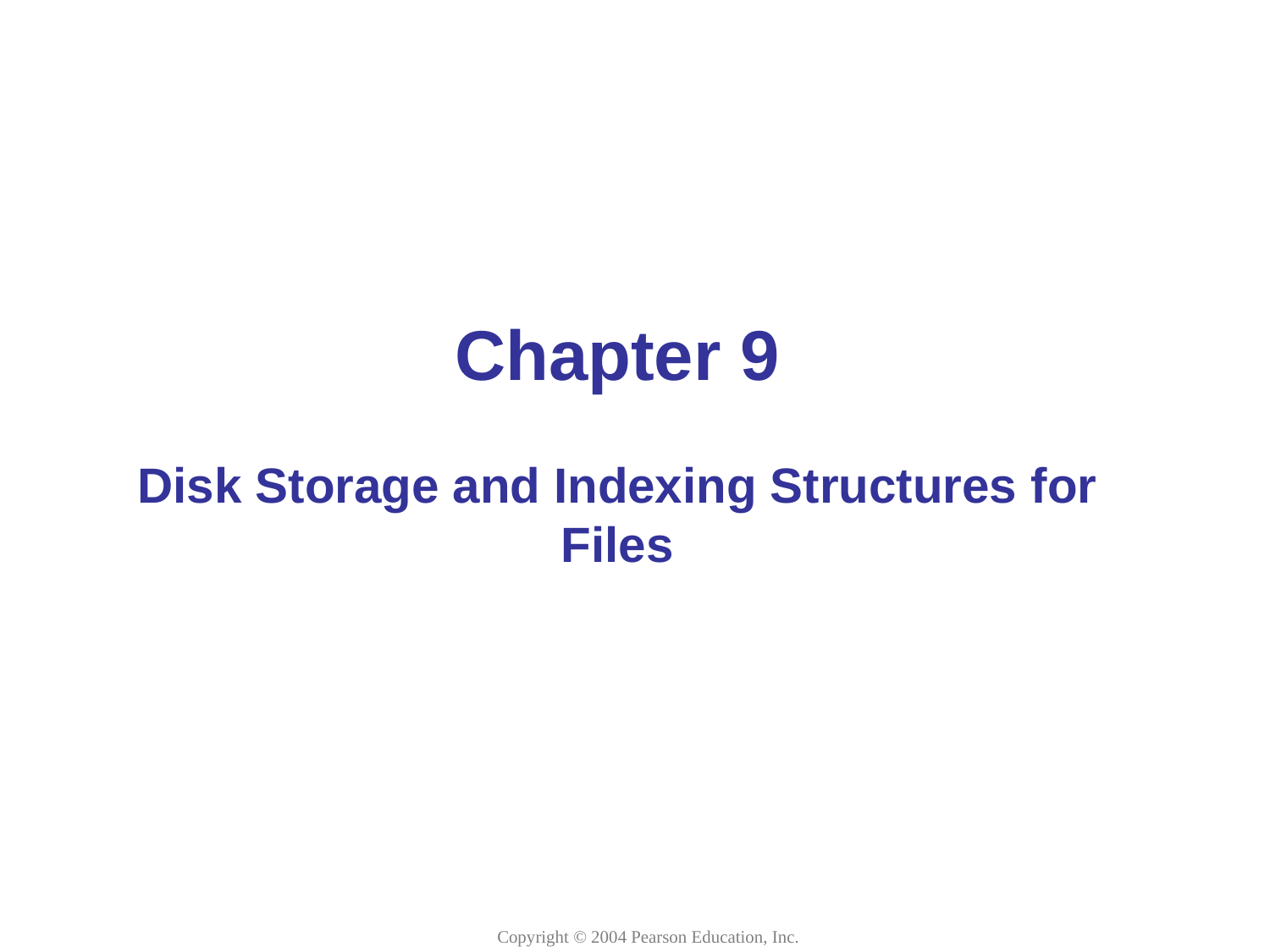

# Chapter 9 Disk Storage and Indexing Structures for Files
Copyright © 2004 Pearson Education, Inc.